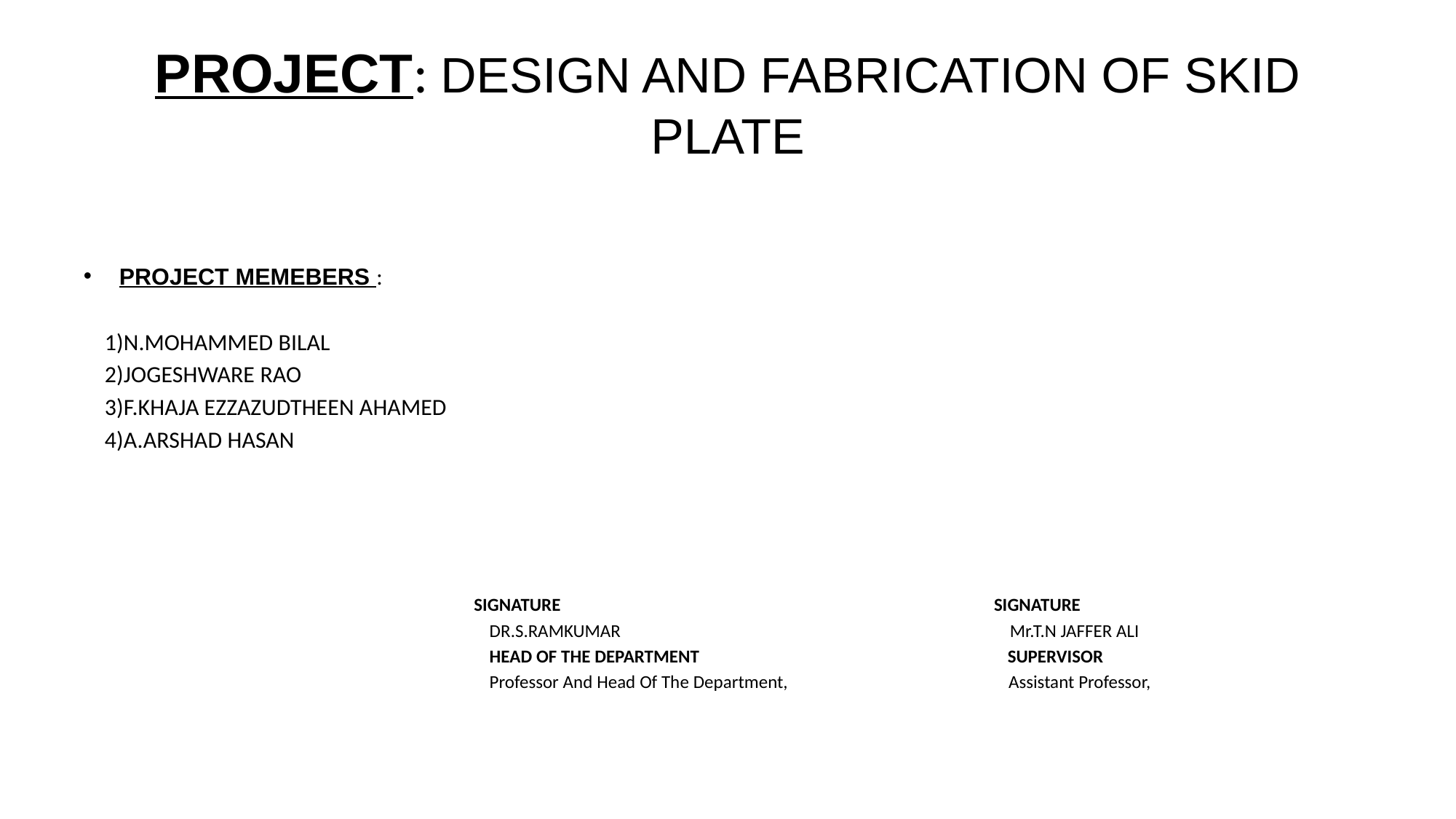

# PROJECT: DESIGN AND FABRICATION OF SKID PLATE

PROJECT MEMEBERS :

    1)N.MOHAMMED BILAL
    2)JOGESHWARE RAO
    3)F.KHAJA EZZAZUDTHEEN AHAMED
    4)A.ARSHAD HASAN

                                                                          SIGNATURE                                                                                                        SIGNATURE
                                                                                                 DR.S.RAMKUMAR                                                                                             Mr.T.N JAFFER ALI
                                                                                                 HEAD OF THE DEPARTMENT                                                                          SUPERVISOR
                                                                                                 Professor And Head Of The Department,                                                     Assistant Professor,